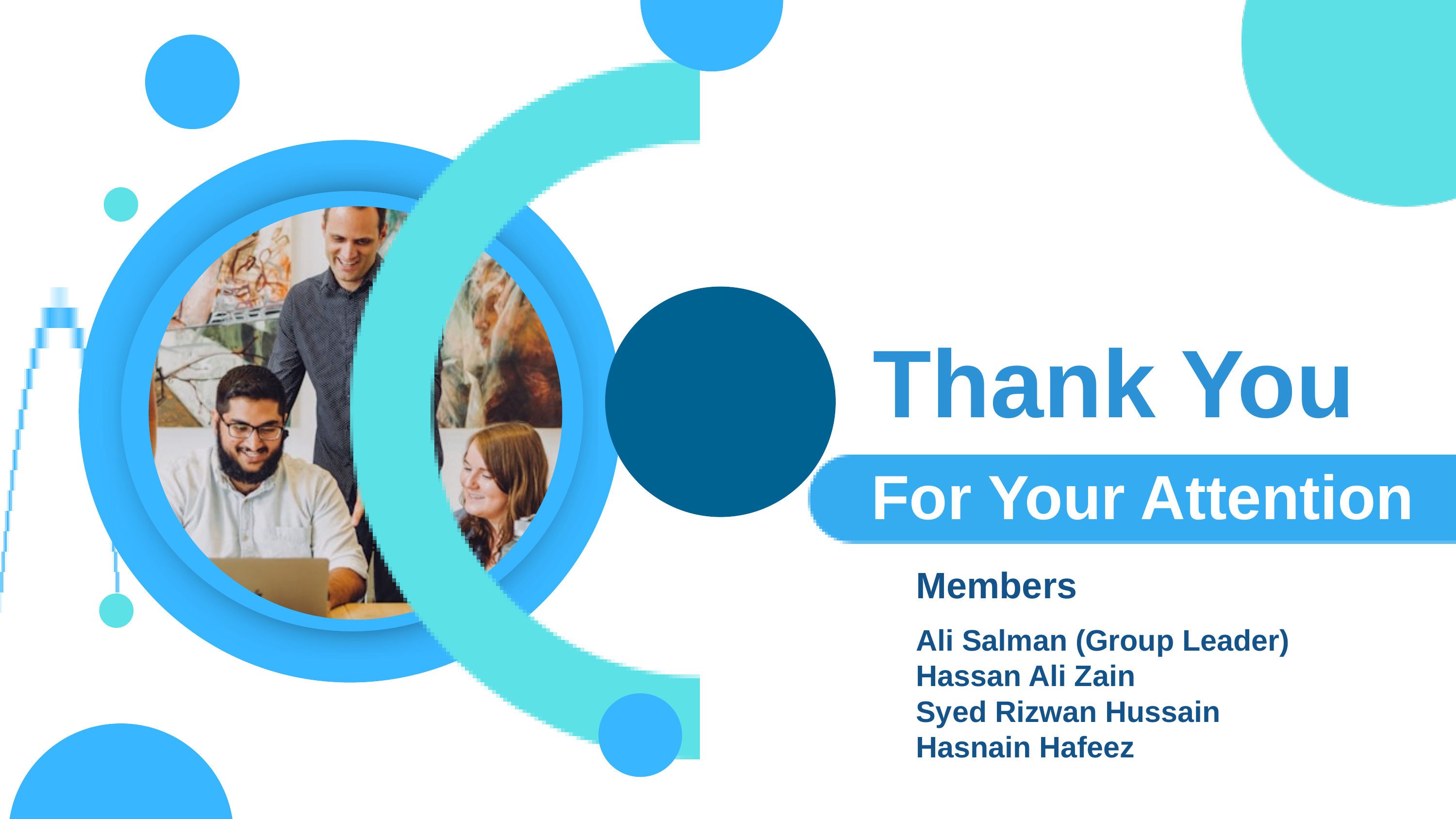

Thank You

For Your Attention
Members

Ali Salman (Group Leader)
Hassan Ali Zain
Syed Rizwan Hussain
Hasnain Hafeez